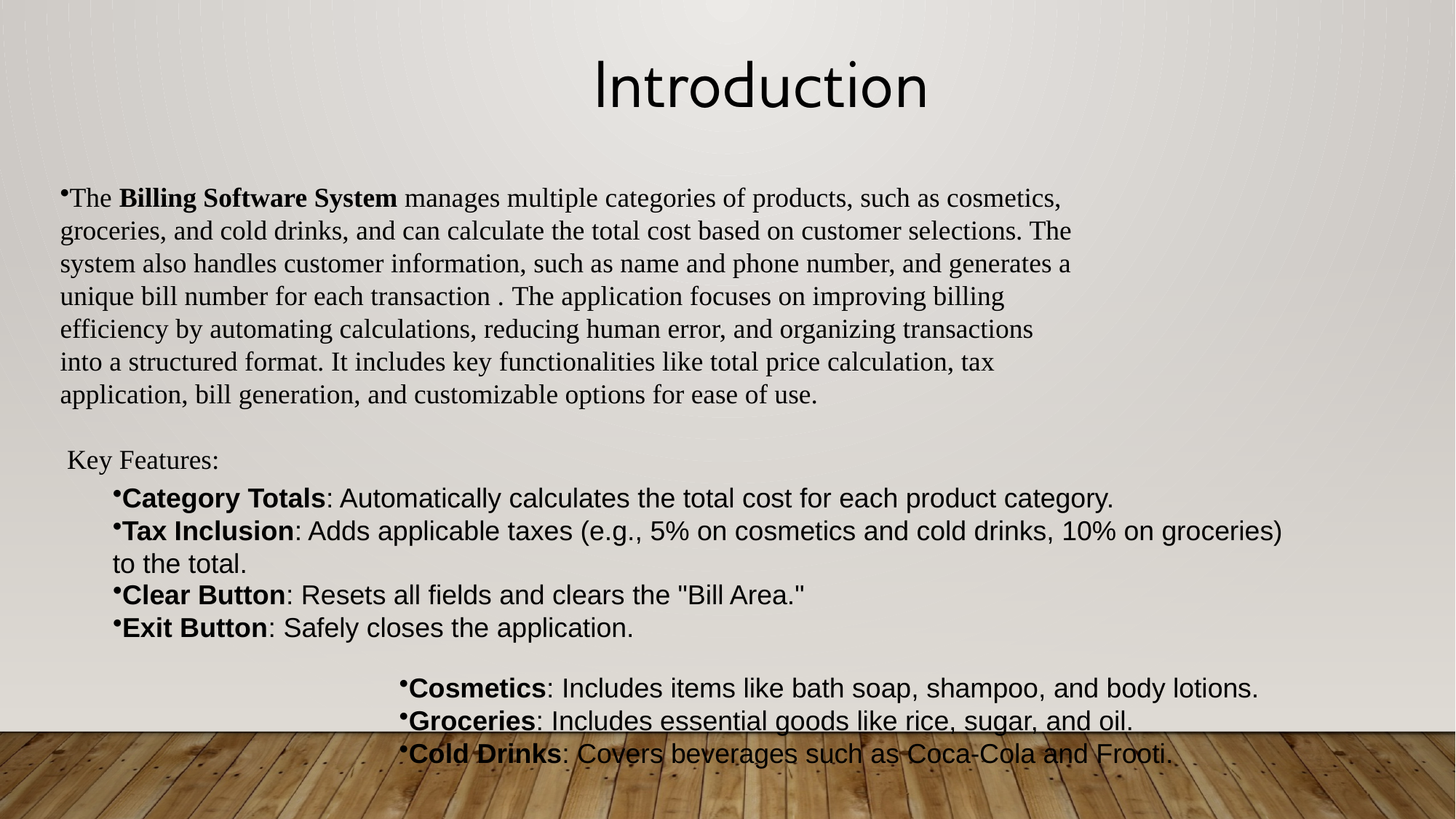

Introduction
The Billing Software System manages multiple categories of products, such as cosmetics, groceries, and cold drinks, and can calculate the total cost based on customer selections. The system also handles customer information, such as name and phone number, and generates a unique bill number for each transaction . The application focuses on improving billing efficiency by automating calculations, reducing human error, and organizing transactions into a structured format. It includes key functionalities like total price calculation, tax application, bill generation, and customizable options for ease of use.

 Key Features:

Category Totals: Automatically calculates the total cost for each product category.
Tax Inclusion: Adds applicable taxes (e.g., 5% on cosmetics and cold drinks, 10% on groceries) to the total.

Clear Button: Resets all fields and clears the "Bill Area."
Exit Button: Safely closes the application.

Cosmetics: Includes items like bath soap, shampoo, and body lotions.
Groceries: Includes essential goods like rice, sugar, and oil.
Cold Drinks: Covers beverages such as Coca-Cola and Frooti.